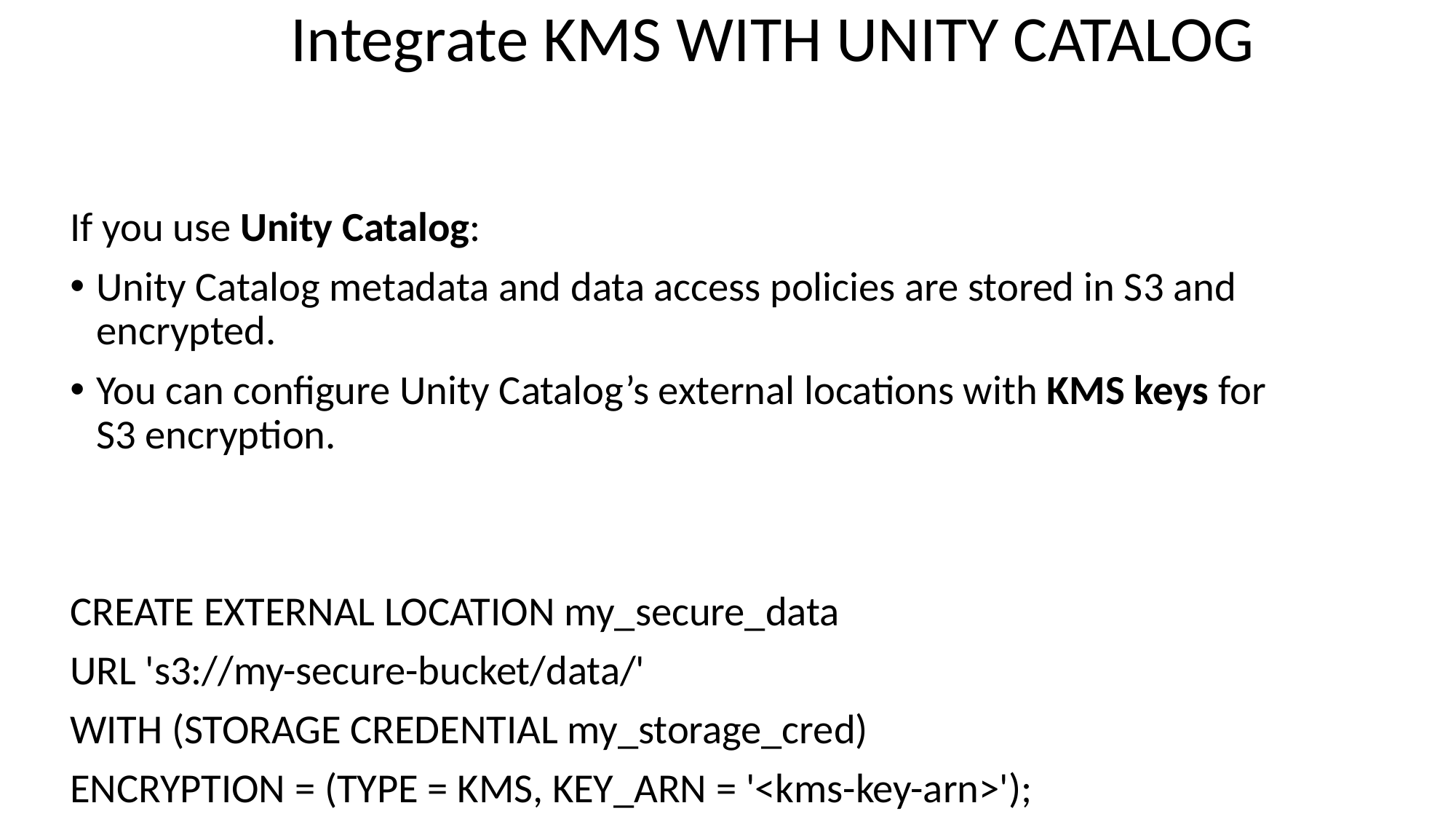

# Integrate KMS WITH UNITY CATALOG

If you use Unity Catalog:
Unity Catalog metadata and data access policies are stored in S3 and encrypted.
You can configure Unity Catalog’s external locations with KMS keys for S3 encryption.

CREATE EXTERNAL LOCATION my_secure_data
URL 's3://my-secure-bucket/data/'
WITH (STORAGE CREDENTIAL my_storage_cred)
ENCRYPTION = (TYPE = KMS, KEY_ARN = '<kms-key-arn>');